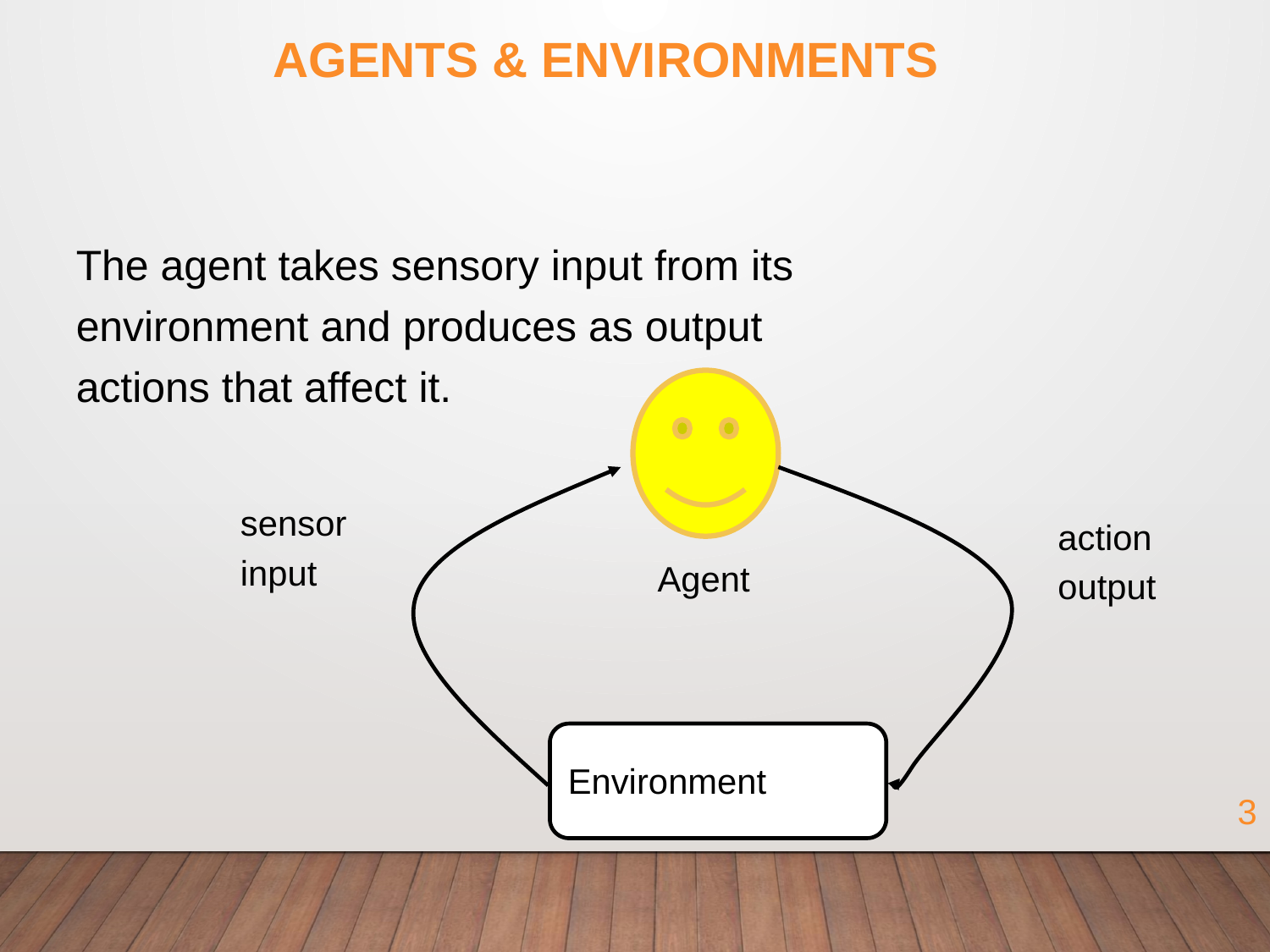

Agents & Environments
The agent takes sensory input from its environment and produces as output actions that affect it.

sensor
input
action
output
Agent

Environment

3